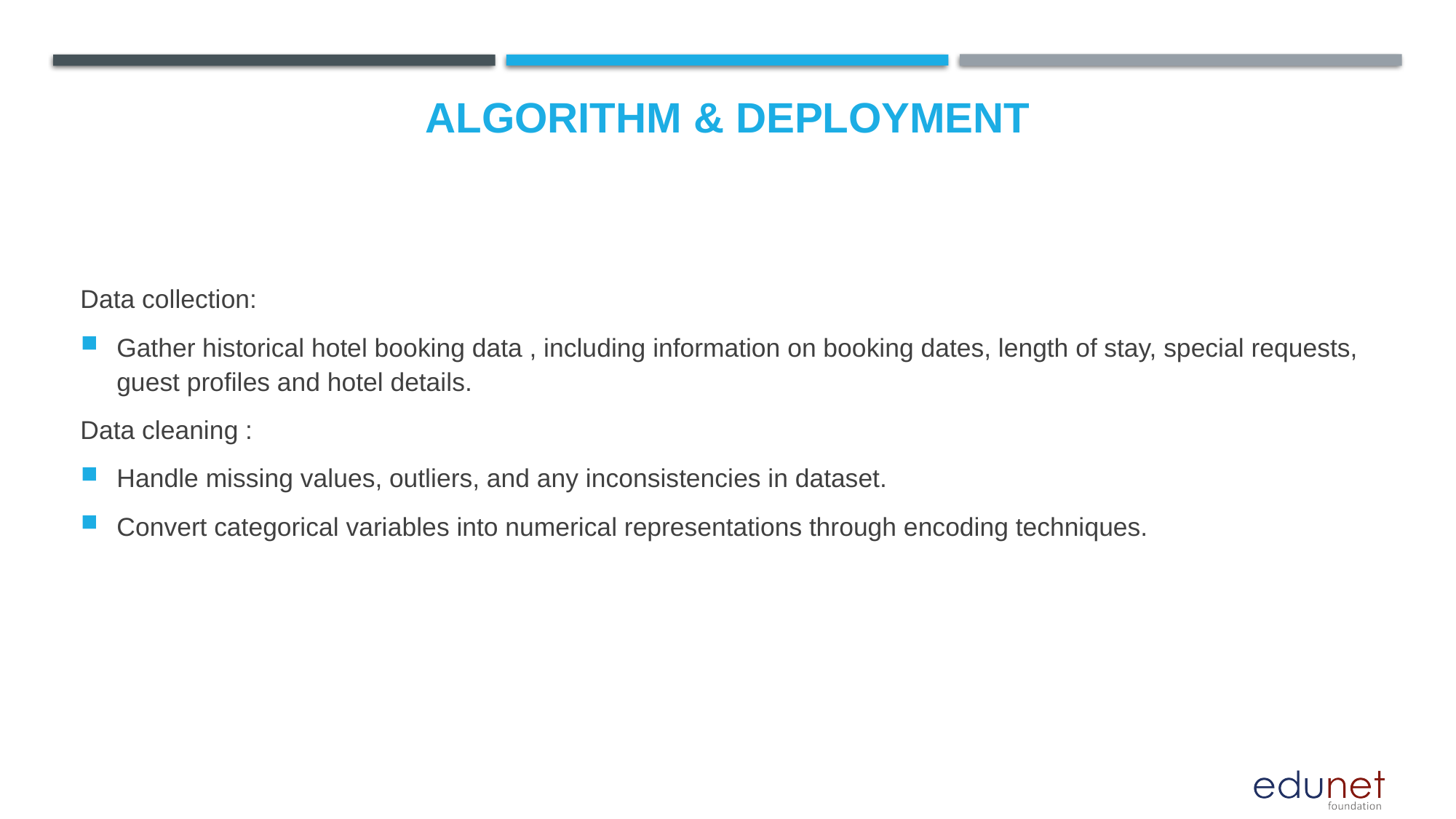

# Algorithm & Deployment
Data collection:
Gather historical hotel booking data , including information on booking dates, length of stay, special requests, guest profiles and hotel details.
Data cleaning :
Handle missing values, outliers, and any inconsistencies in dataset.
Convert categorical variables into numerical representations through encoding techniques.